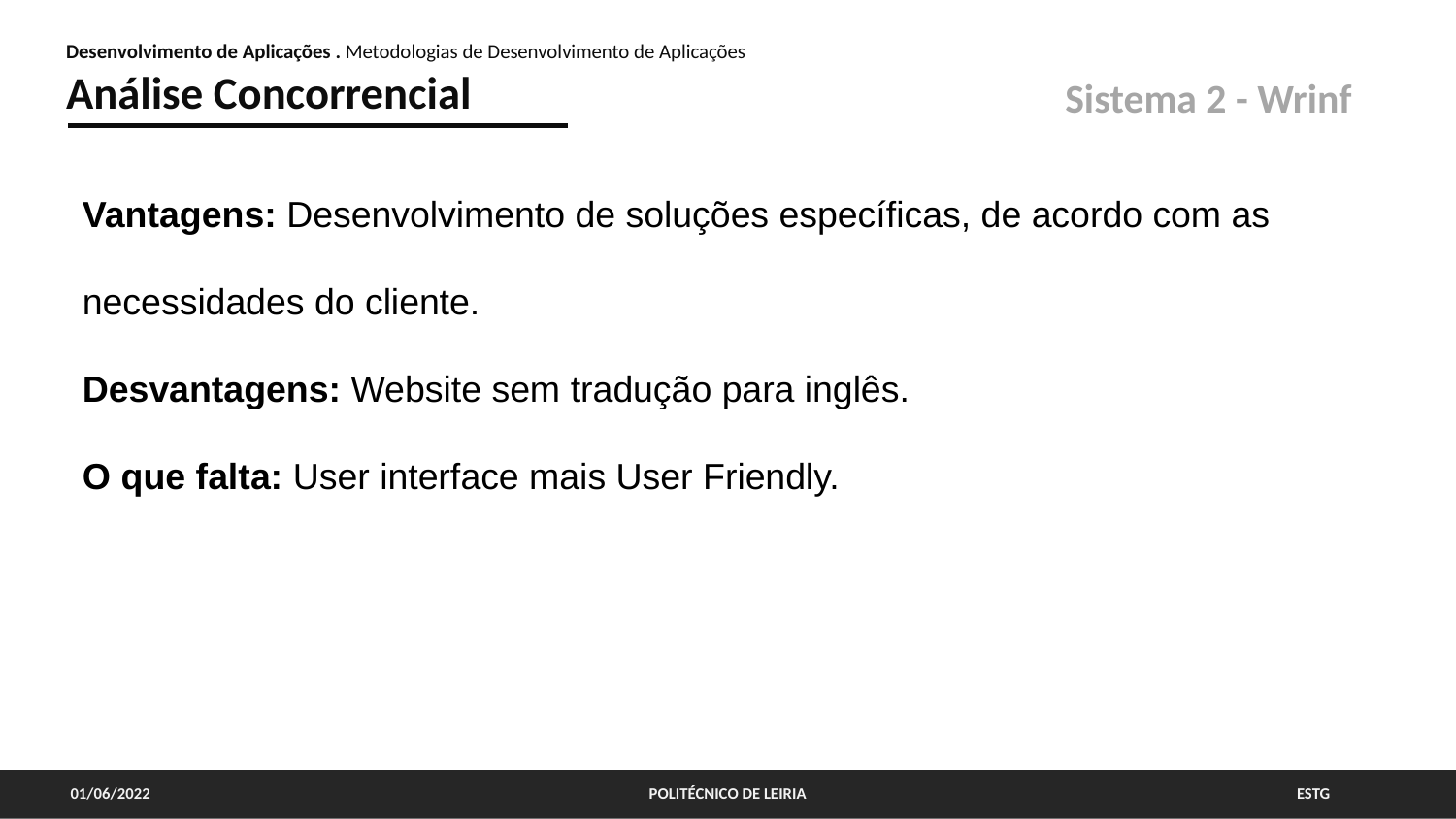

Desenvolvimento de Aplicações . Metodologias de Desenvolvimento de Aplicações

Análise Concorrencial
Sistema 2 - Wrinf
Vantagens: Desenvolvimento de soluções específicas, de acordo com as necessidades do cliente.
Desvantagens: Website sem tradução para inglês.
O que falta: User interface mais User Friendly.

01/06/2022
POLITÉCNICO DE LEIRIA
ESTG